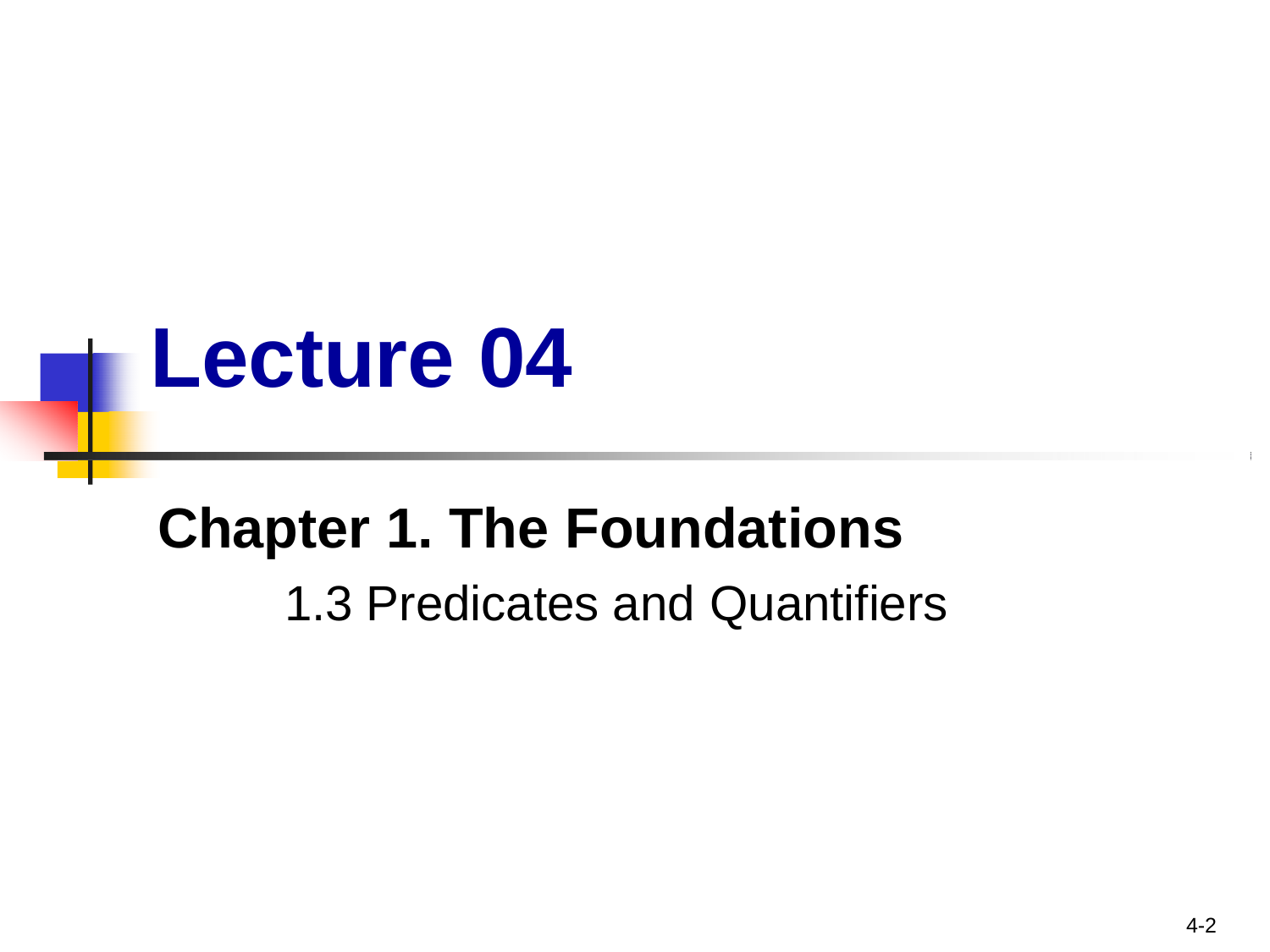

# Lecture 04

Chapter 1. The Foundations
1.3 Predicates and Quantifiers
4-2